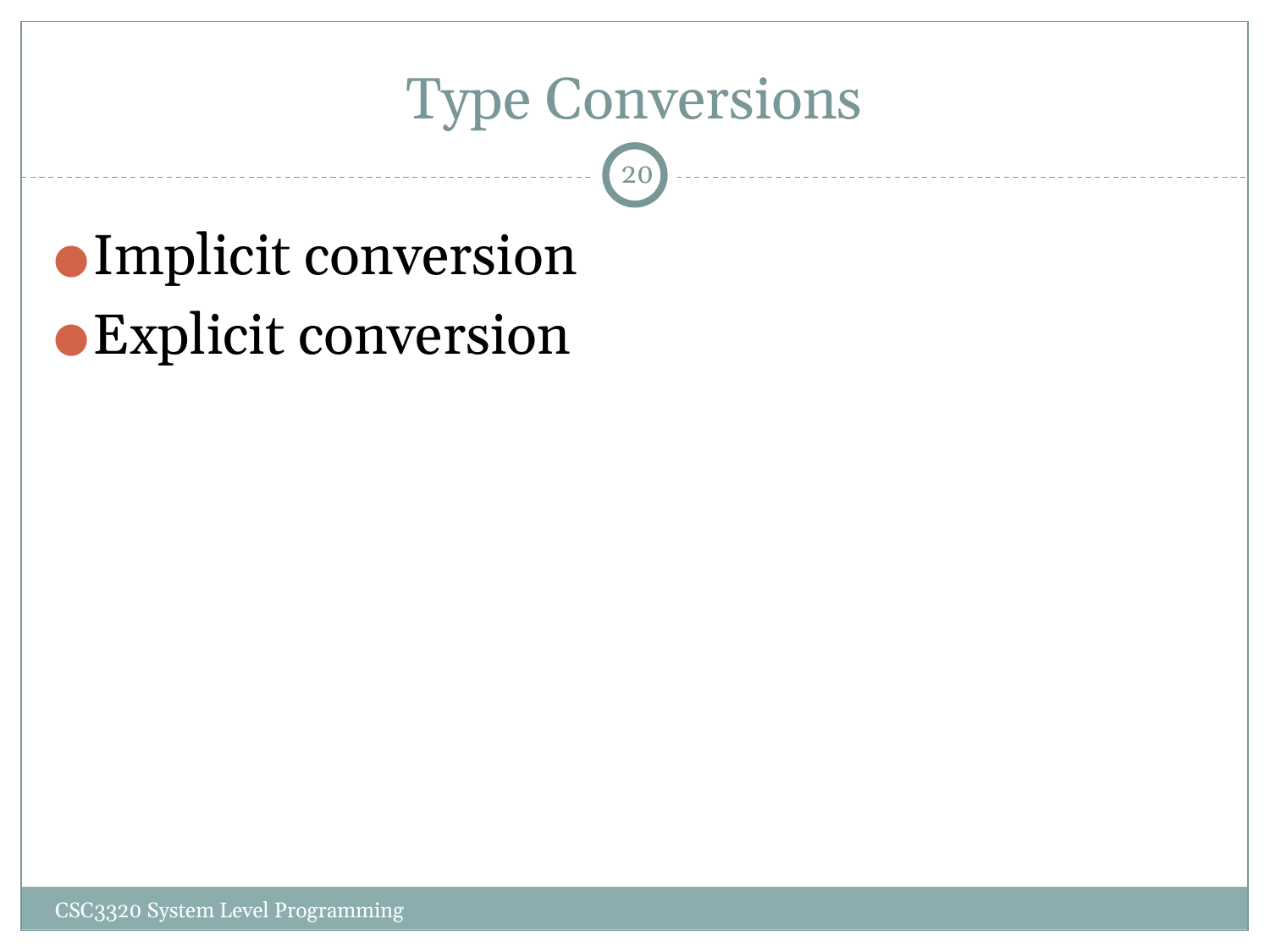

# Type Conversions
20
Implicit conversion
Explicit conversion
CSC3320 System Level Programming